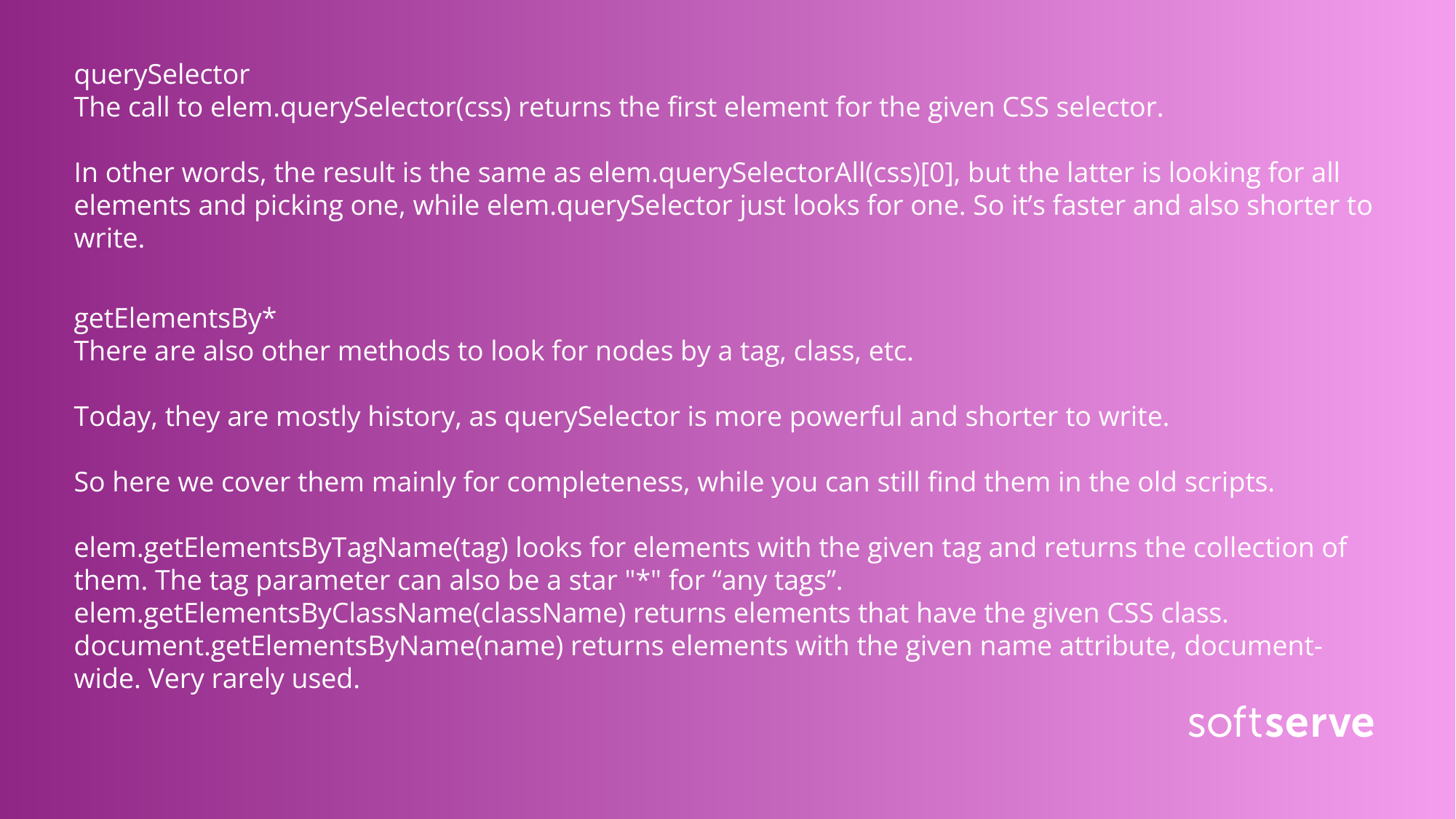

querySelector
The call to elem.querySelector(css) returns the first element for the given CSS selector.

In other words, the result is the same as elem.querySelectorAll(css)[0], but the latter is looking for all elements and picking one, while elem.querySelector just looks for one. So it’s faster and also shorter to write.
getElementsBy*
There are also other methods to look for nodes by a tag, class, etc.

Today, they are mostly history, as querySelector is more powerful and shorter to write.

So here we cover them mainly for completeness, while you can still find them in the old scripts.

elem.getElementsByTagName(tag) looks for elements with the given tag and returns the collection of them. The tag parameter can also be a star "*" for “any tags”.
elem.getElementsByClassName(className) returns elements that have the given CSS class.
document.getElementsByName(name) returns elements with the given name attribute, document-wide. Very rarely used.